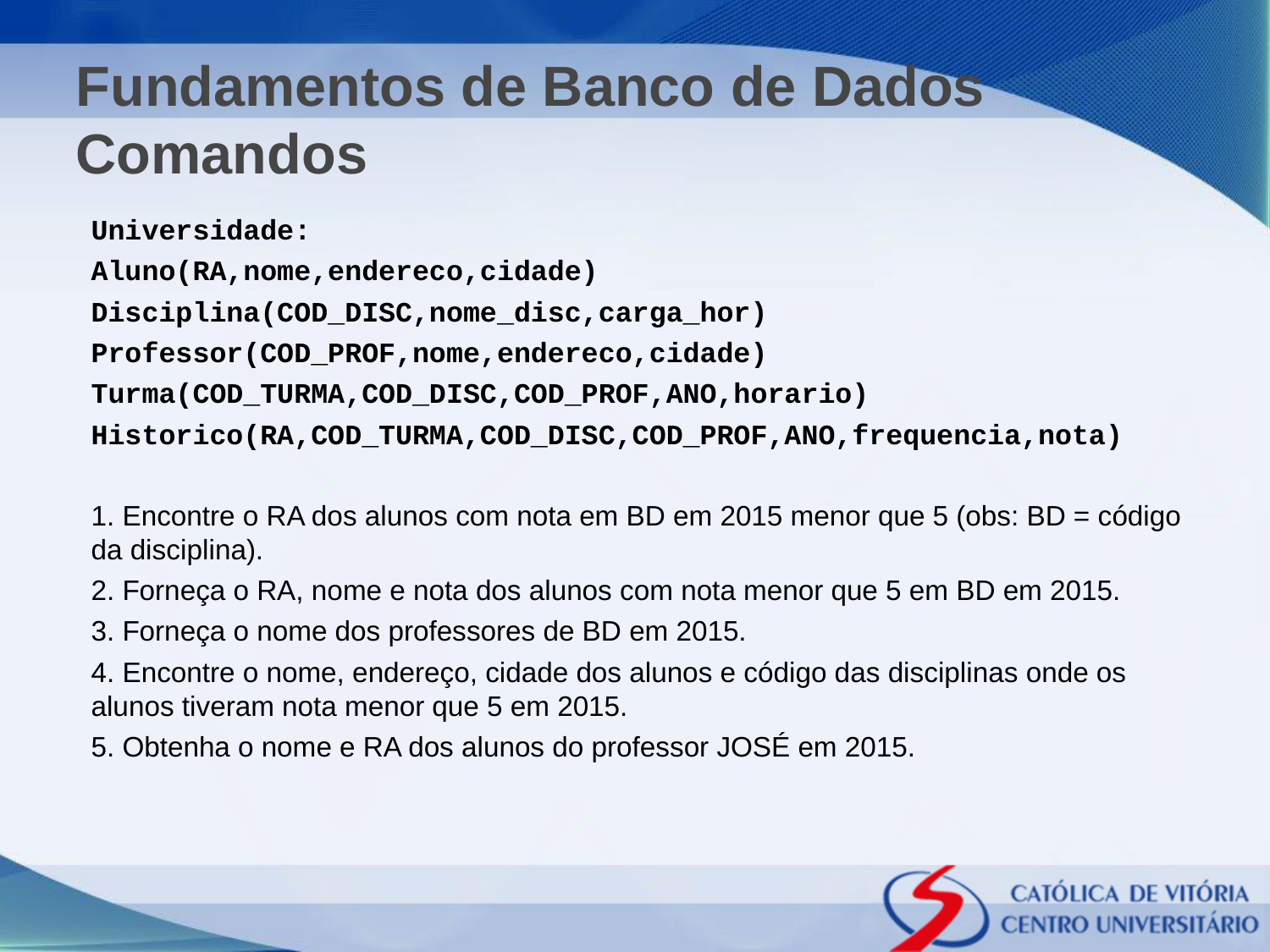

# Fundamentos de Banco de Dados Comandos
Universidade:
Aluno(RA,nome,endereco,cidade)
Disciplina(COD_DISC,nome_disc,carga_hor)
Professor(COD_PROF,nome,endereco,cidade)
Turma(COD_TURMA,COD_DISC,COD_PROF,ANO,horario)
Historico(RA,COD_TURMA,COD_DISC,COD_PROF,ANO,frequencia,nota)

1. Encontre o RA dos alunos com nota em BD em 2015 menor que 5 (obs: BD = código da disciplina).
2. Forneça o RA, nome e nota dos alunos com nota menor que 5 em BD em 2015.
3. Forneça o nome dos professores de BD em 2015.
4. Encontre o nome, endereço, cidade dos alunos e código das disciplinas onde os alunos tiveram nota menor que 5 em 2015.
5. Obtenha o nome e RA dos alunos do professor JOSÉ em 2015.